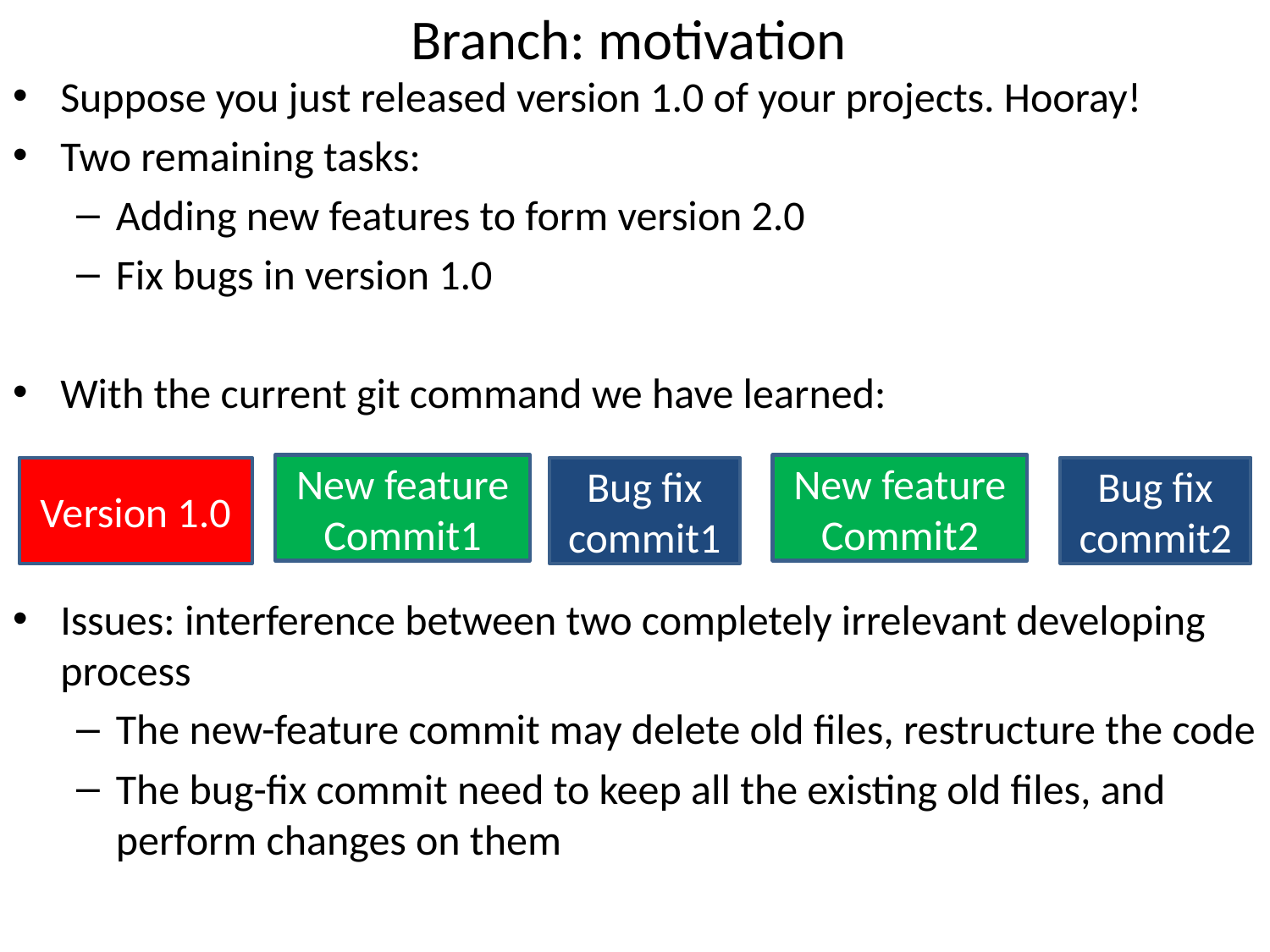

# Branch: motivation
Suppose you just released version 1.0 of your projects. Hooray!
Two remaining tasks:
Adding new features to form version 2.0
Fix bugs in version 1.0

With the current git command we have learned:

Issues: interference between two completely irrelevant developing process
The new-feature commit may delete old files, restructure the code
The bug-fix commit need to keep all the existing old files, and perform changes on them

New feature Commit1
New feature Commit2
Version 1.0
Bug fix commit1
Bug fix commit2